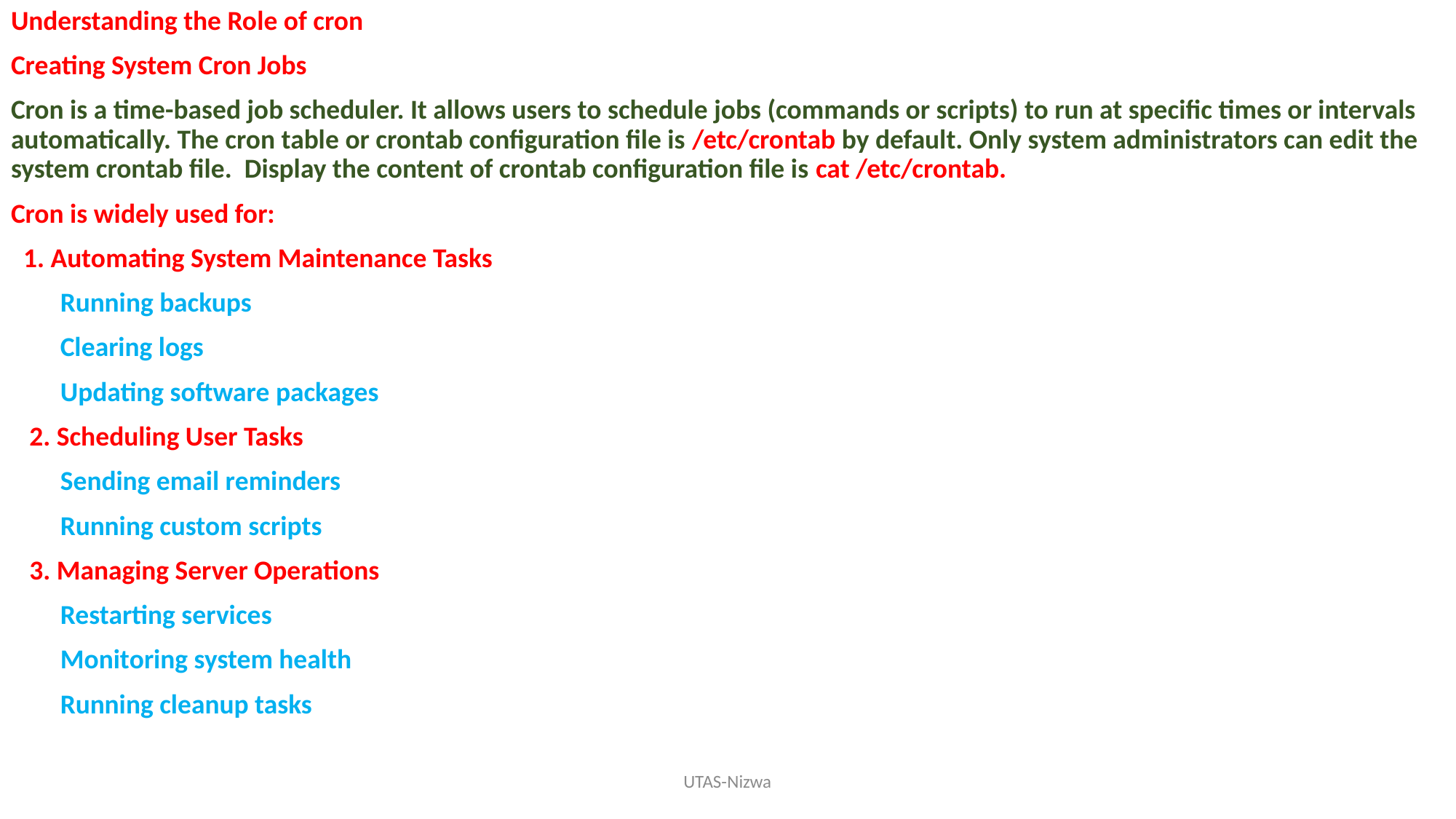

Understanding the Role of cron
Creating System Cron Jobs
Cron is a time-based job scheduler. It allows users to schedule jobs (commands or scripts) to run at specific times or intervals automatically. The cron table or crontab configuration file is /etc/crontab by default. Only system administrators can edit the system crontab file.  Display the content of crontab configuration file is cat /etc/crontab.
Cron is widely used for:
  1. Automating System Maintenance Tasks
        Running backups
        Clearing logs
        Updating software packages
   2. Scheduling User Tasks
        Sending email reminders
        Running custom scripts
   3. Managing Server Operations
        Restarting services
        Monitoring system health
        Running cleanup tasks

UTAS-Nizwa